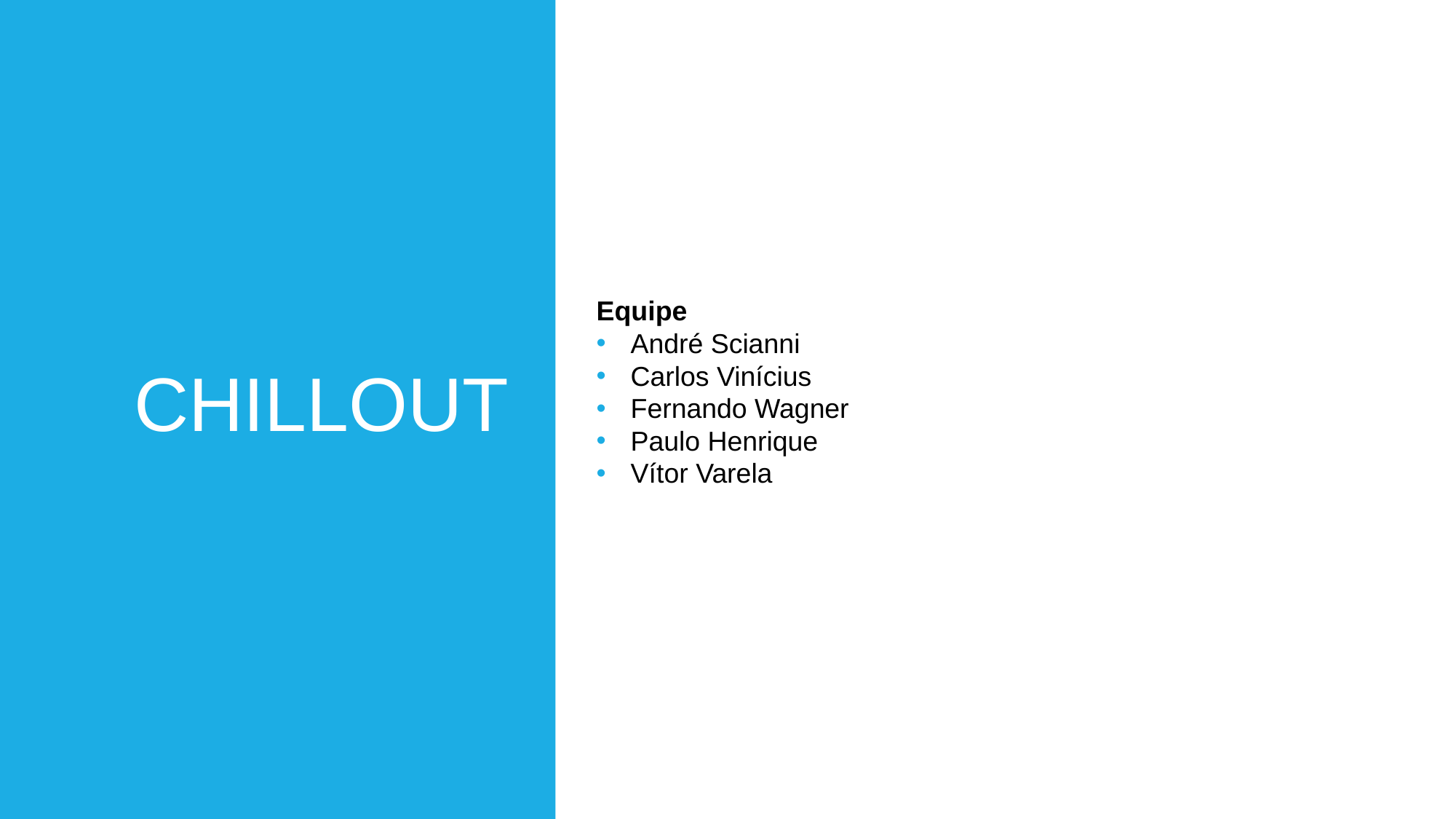

# CHILLOUT
Equipe
André Scianni
Carlos Vinícius
Fernando Wagner
Paulo Henrique
Vítor Varela